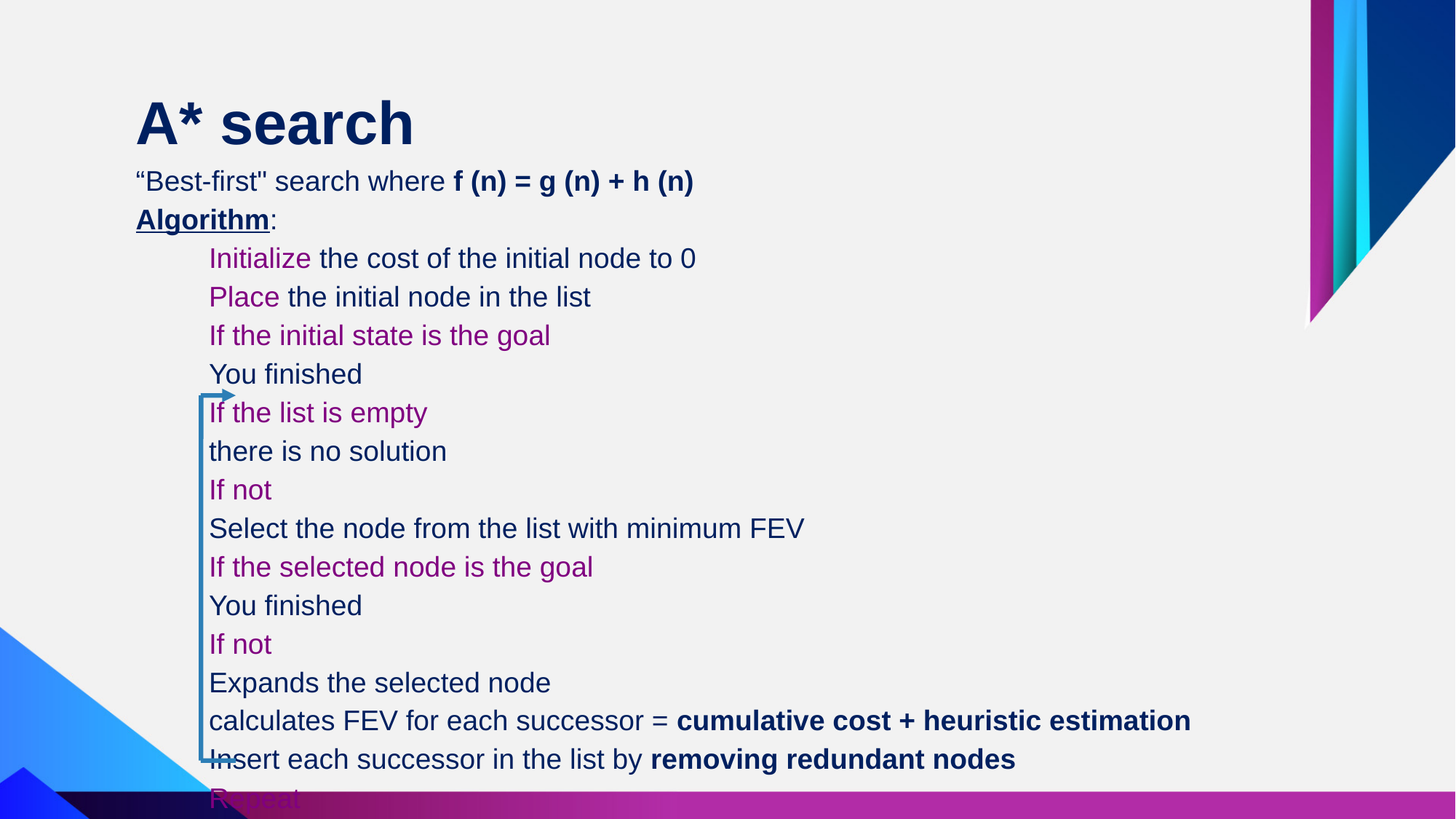

# A* search

“Best-first" search where f (n) = g (n) + h (n)
Algorithm:
	Initialize the cost of the initial node to 0
	Place the initial node in the list
	If the initial state is the goal
		You finished
	If the list is empty
		there is no solution
	If not
		Select the node from the list with minimum FEV
	If the selected node is the goal
		You finished
	If not
		Expands the selected node
		calculates FEV for each successor = cumulative cost + heuristic estimation
		Insert each successor in the list by removing redundant nodes
	Repeat